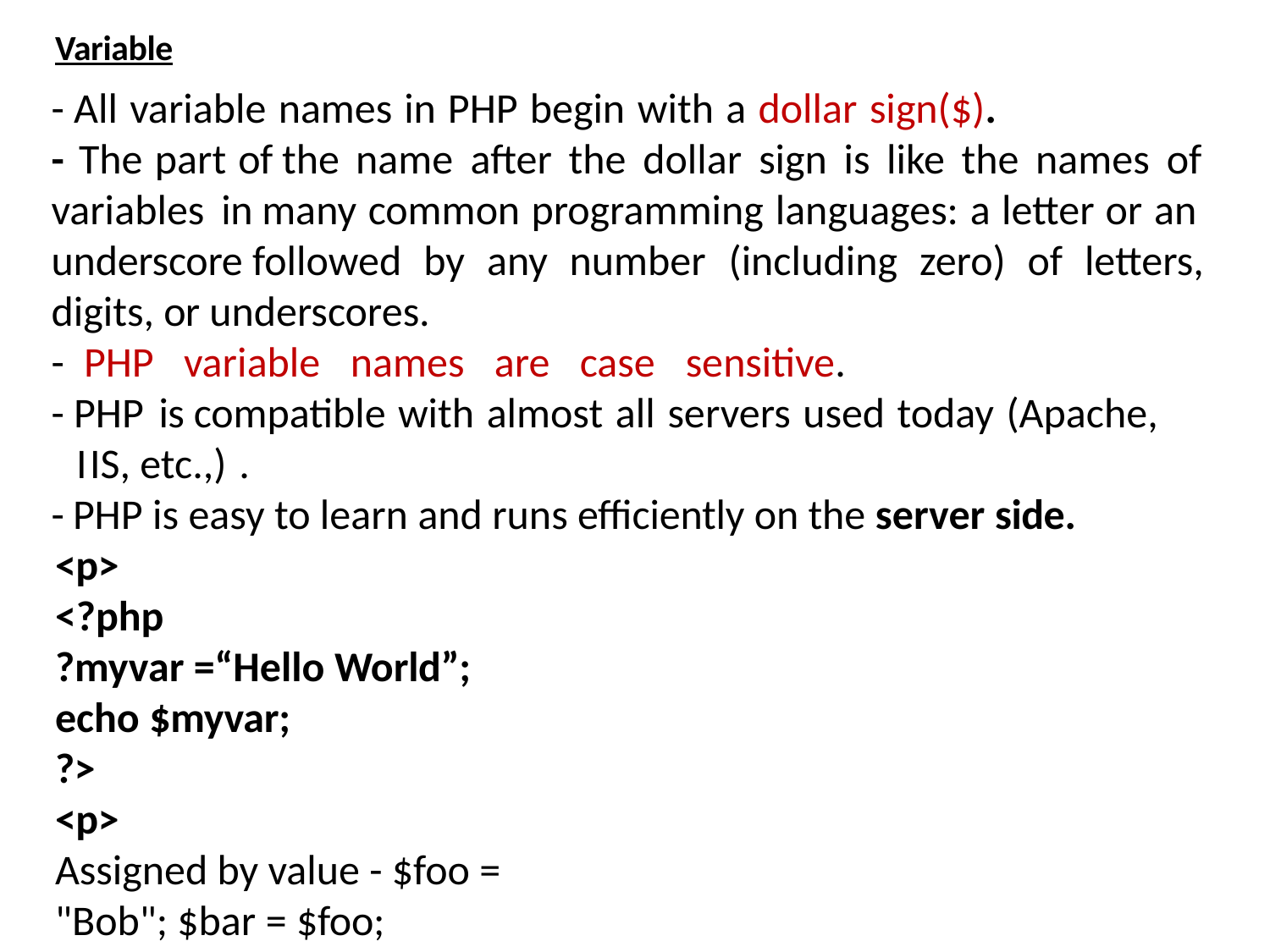

Variable
# - All variable names in PHP begin with a dollar sign($). - The part of the name after the dollar sign is like the names of variables in many common programming languages: a letter or an underscore followed  by  any  number  (including  zero)  of  letters,  digits, or underscores. - PHP  variable  names  are  case  sensitive. - PHP is compatible with almost all servers used today (Apache, IIS, etc.,) . - PHP is easy to learn and runs efficiently on the server side.
<p>
<?php
?myvar =“Hello World”; echo $myvar;
?>
<p>
Assigned by value - $foo = "Bob"; $bar = $foo;
Assigned by reference, this links vars	$bar = &$foo;